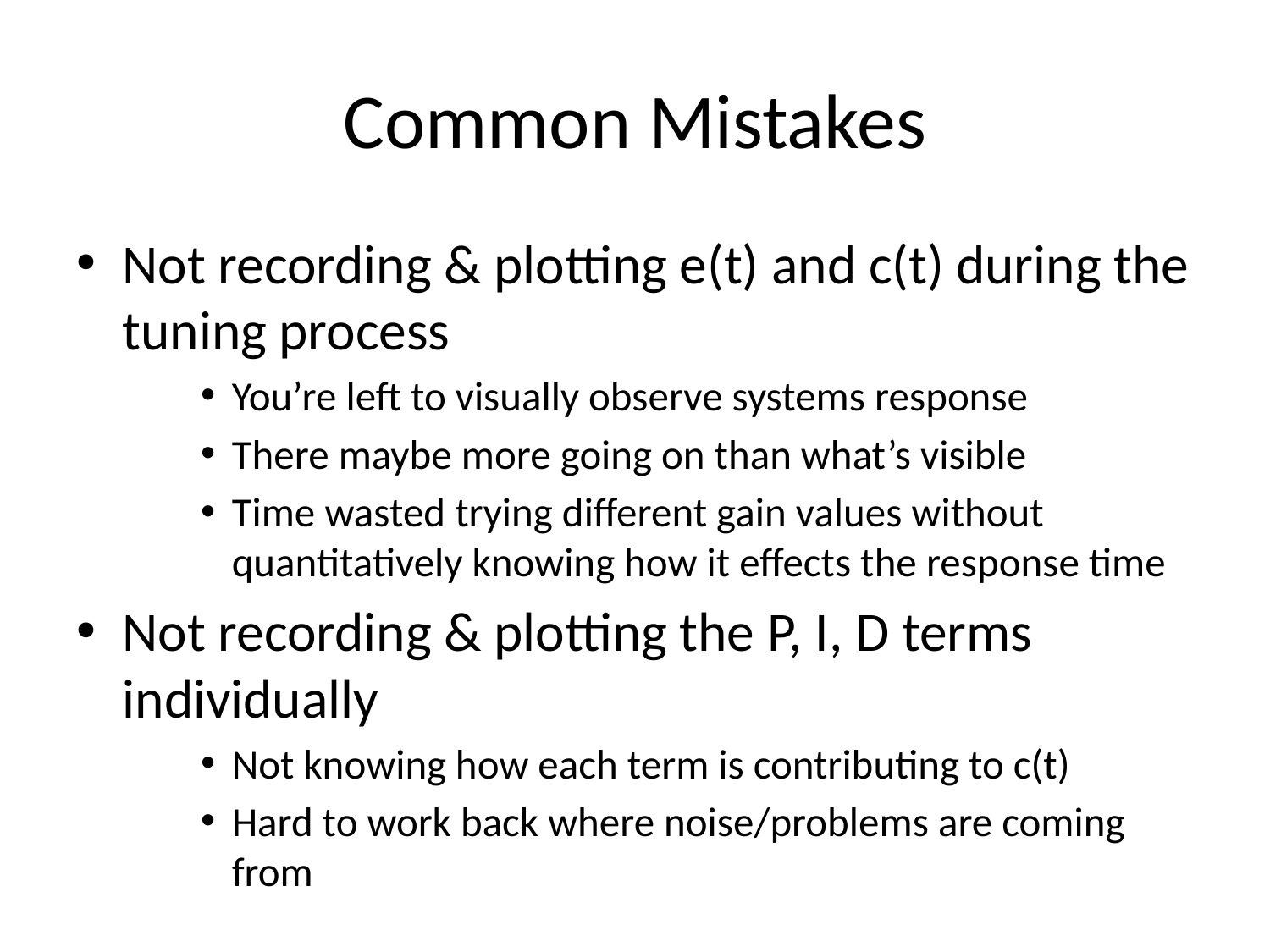

# Common Mistakes
Not recording & plotting e(t) and c(t) during the tuning process
You’re left to visually observe systems response
There maybe more going on than what’s visible
Time wasted trying different gain values without quantitatively knowing how it effects the response time
Not recording & plotting the P, I, D terms individually
Not knowing how each term is contributing to c(t)
Hard to work back where noise/problems are coming from